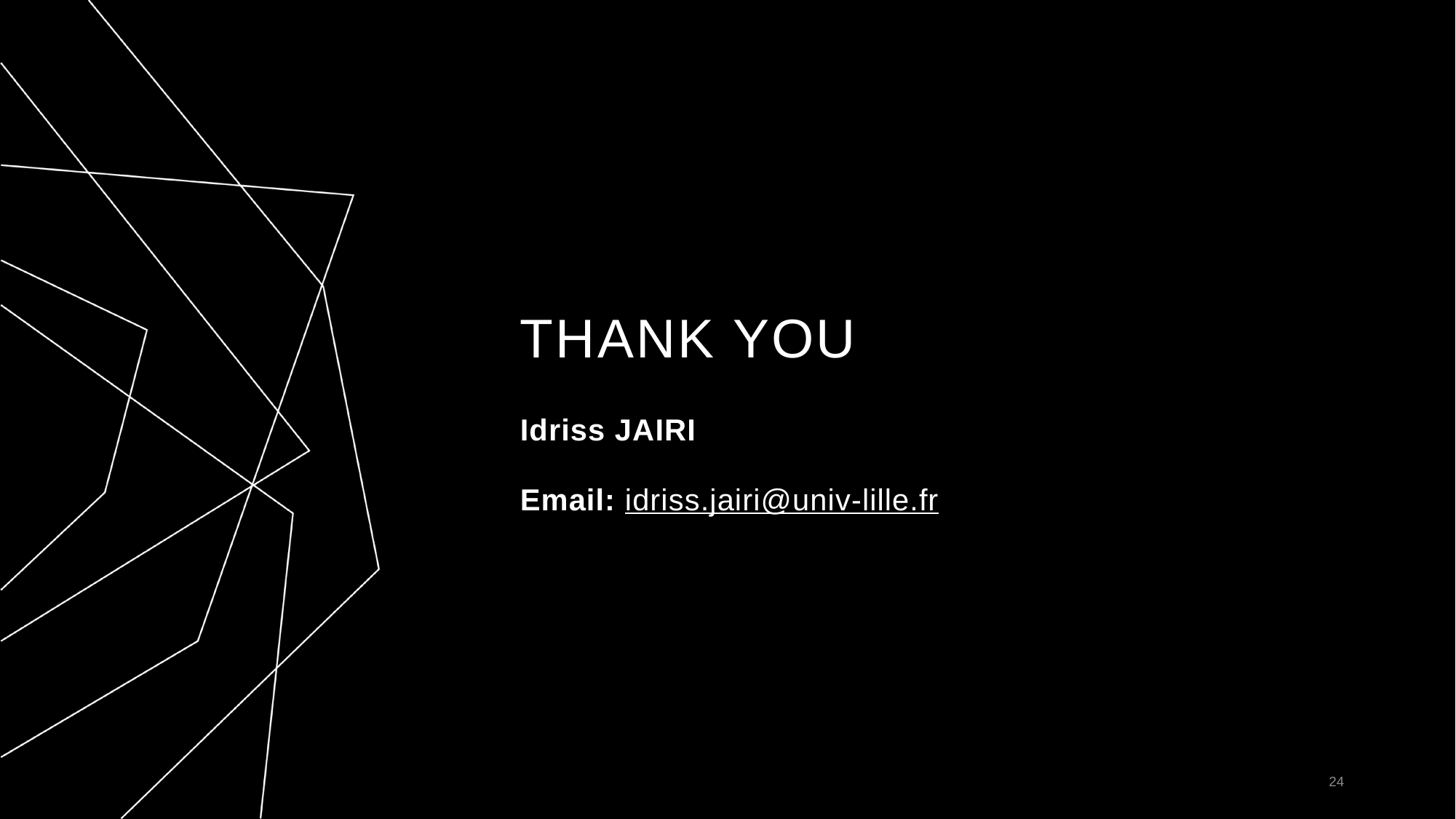

# THANK YOU
Idriss JAIRI
Email: idriss.jairi@univ-lille.fr
24